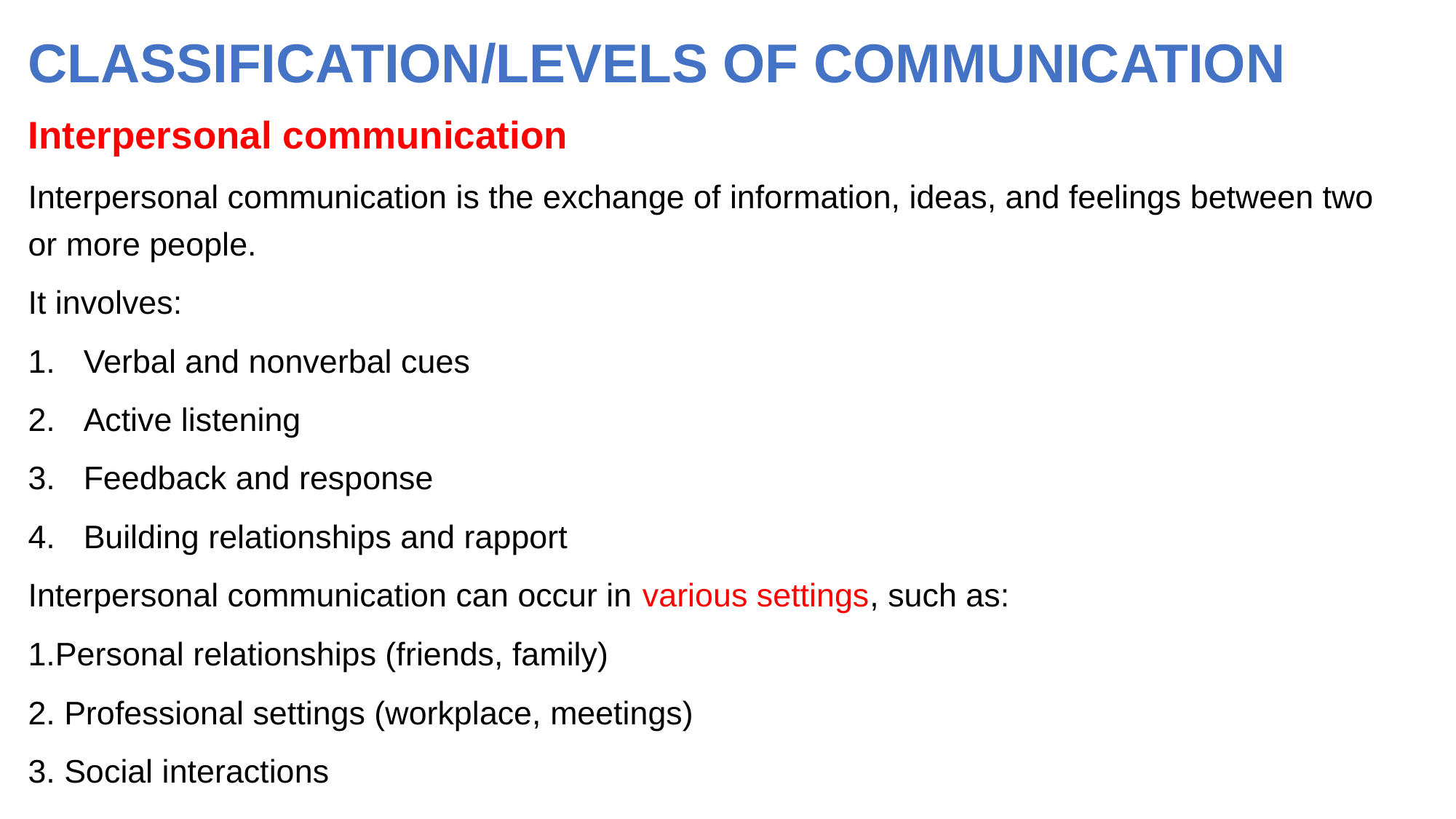

# CLASSIFICATION/LEVELS OF COMMUNICATION
Interpersonal communication
Interpersonal communication is the exchange of information, ideas, and feelings between two or more people.
It involves:
Verbal and nonverbal cues
Active listening
Feedback and response
Building relationships and rapport
Interpersonal communication can occur in various settings, such as:
1.Personal relationships (friends, family)
2. Professional settings (workplace, meetings)
3. Social interactions